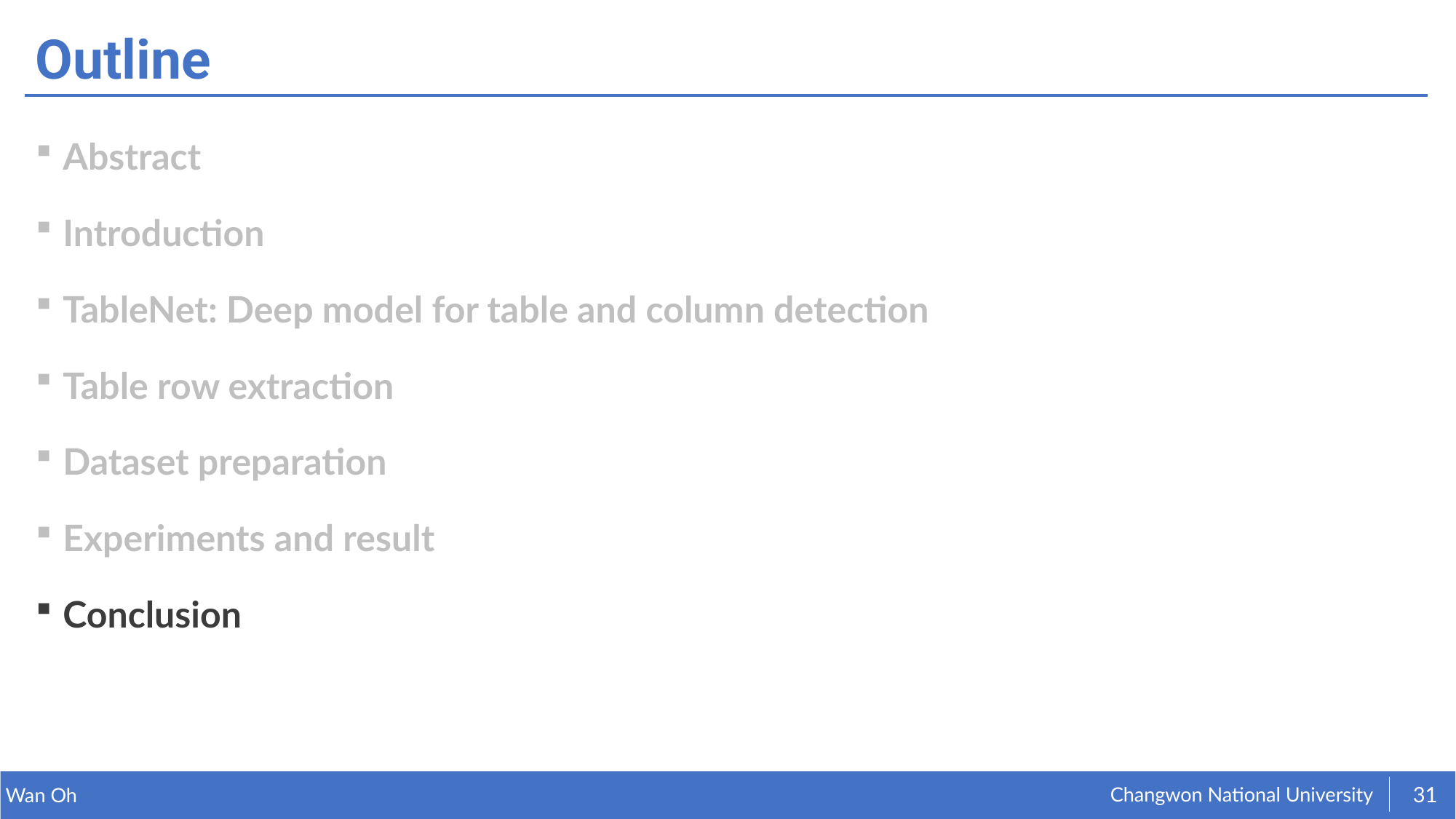

# Outline
Abstract
Introduction
TableNet: Deep model for table and column detection
Table row extraction
Dataset preparation
Experiments and result
Conclusion
31